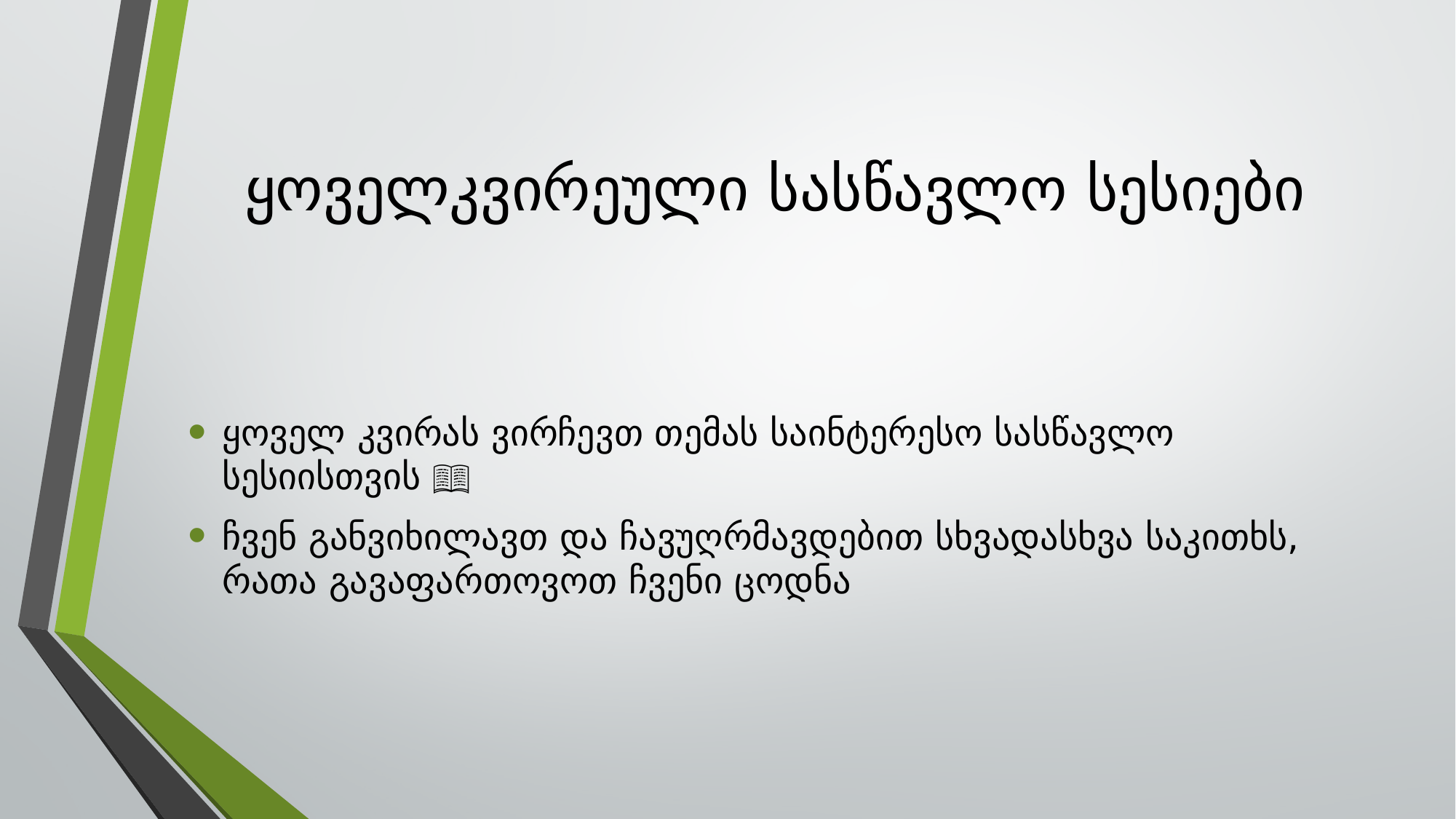

# ყოველკვირეული სასწავლო სესიები
ყოველ კვირას ვირჩევთ თემას საინტერესო სასწავლო სესიისთვის 📖
ჩვენ განვიხილავთ და ჩავუღრმავდებით სხვადასხვა საკითხს, რათა გავაფართოვოთ ჩვენი ცოდნა